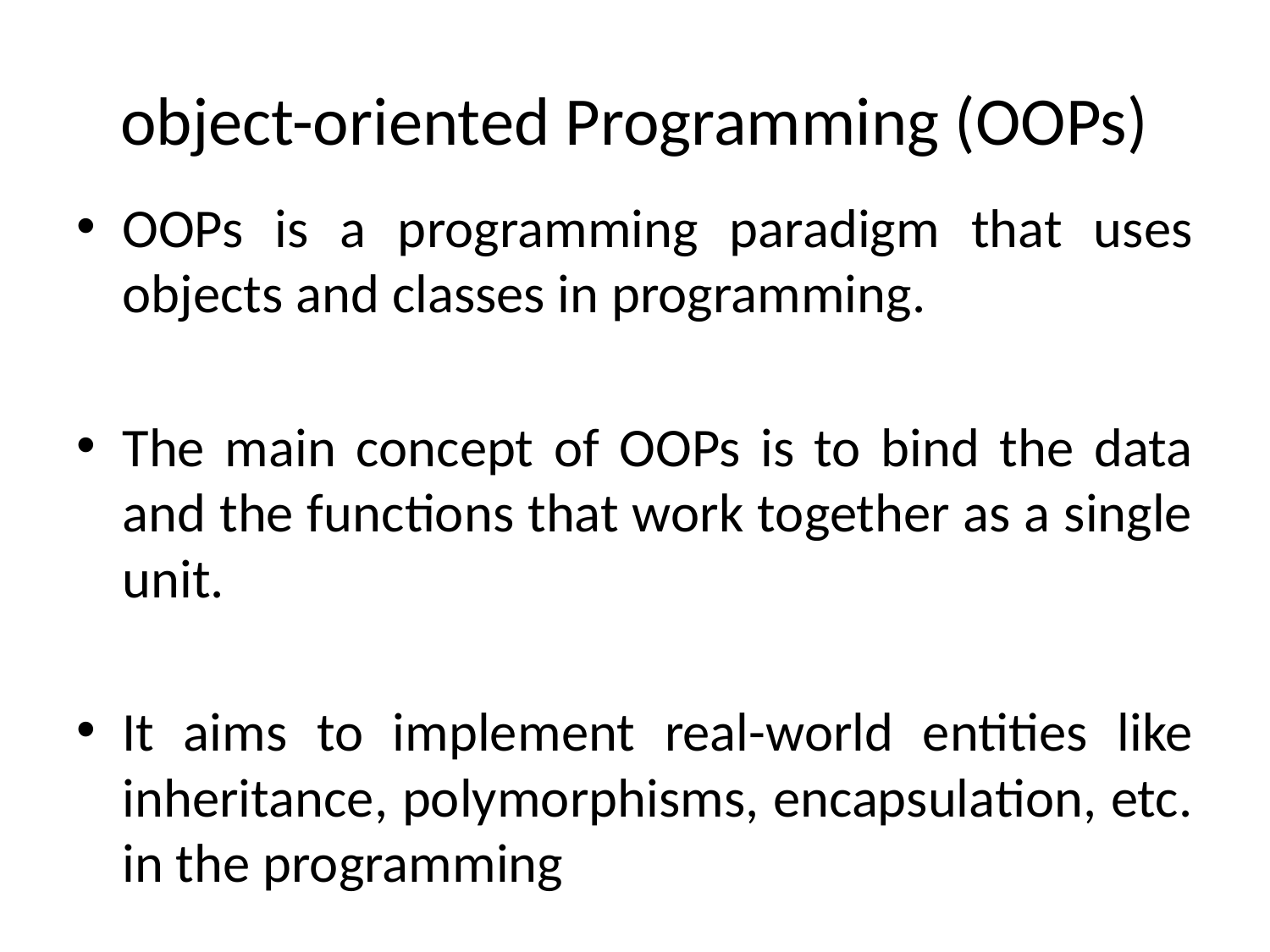

# object-oriented Programming (OOPs)
OOPs is a programming paradigm that uses objects and classes in programming.

The main concept of OOPs is to bind the data and the functions that work together as a single unit.

It aims to implement real-world entities like inheritance, polymorphisms, encapsulation, etc. in the programming